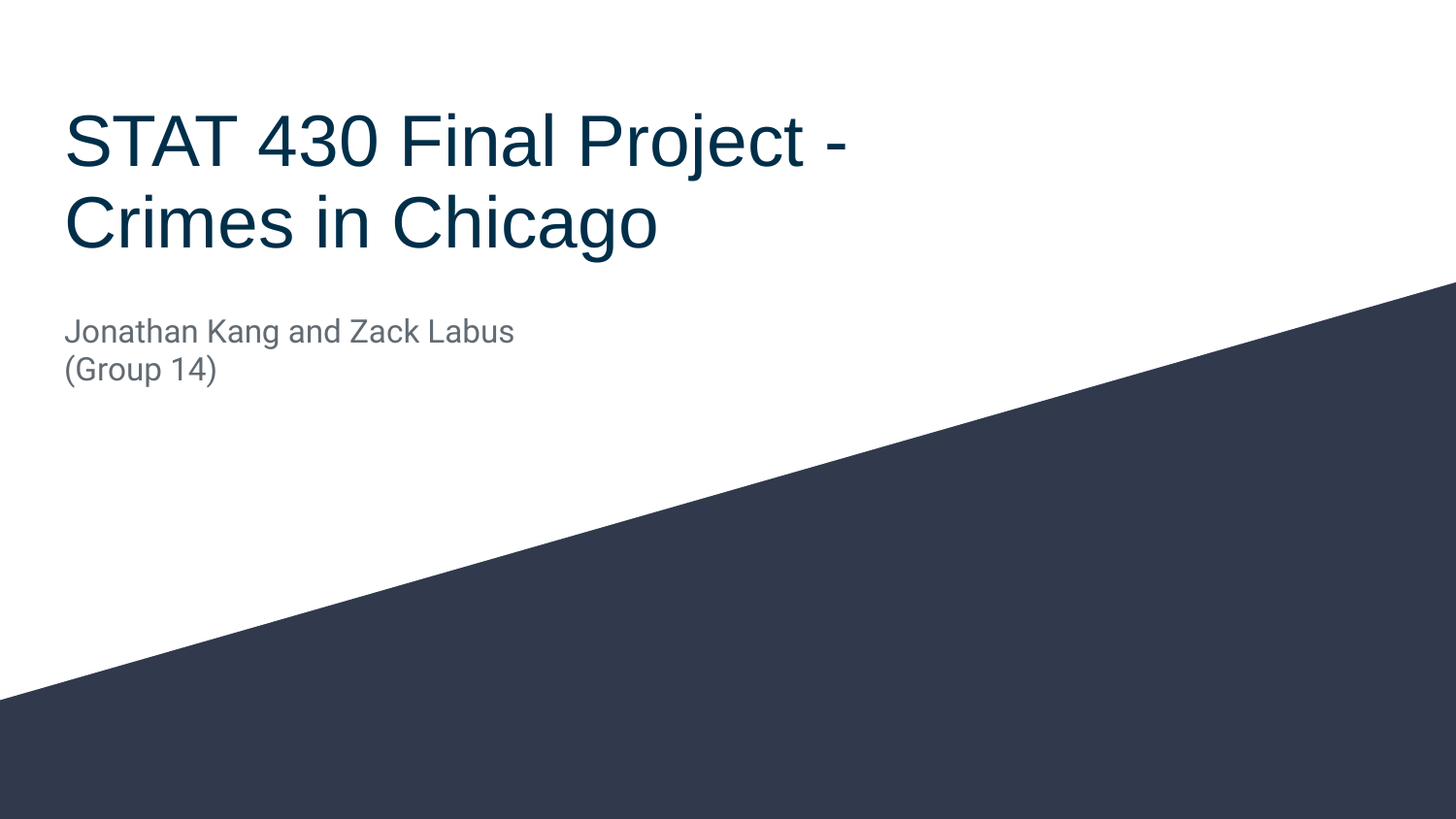

# STAT 430 Final Project -
Crimes in Chicago
Jonathan Kang and Zack Labus
(Group 14)